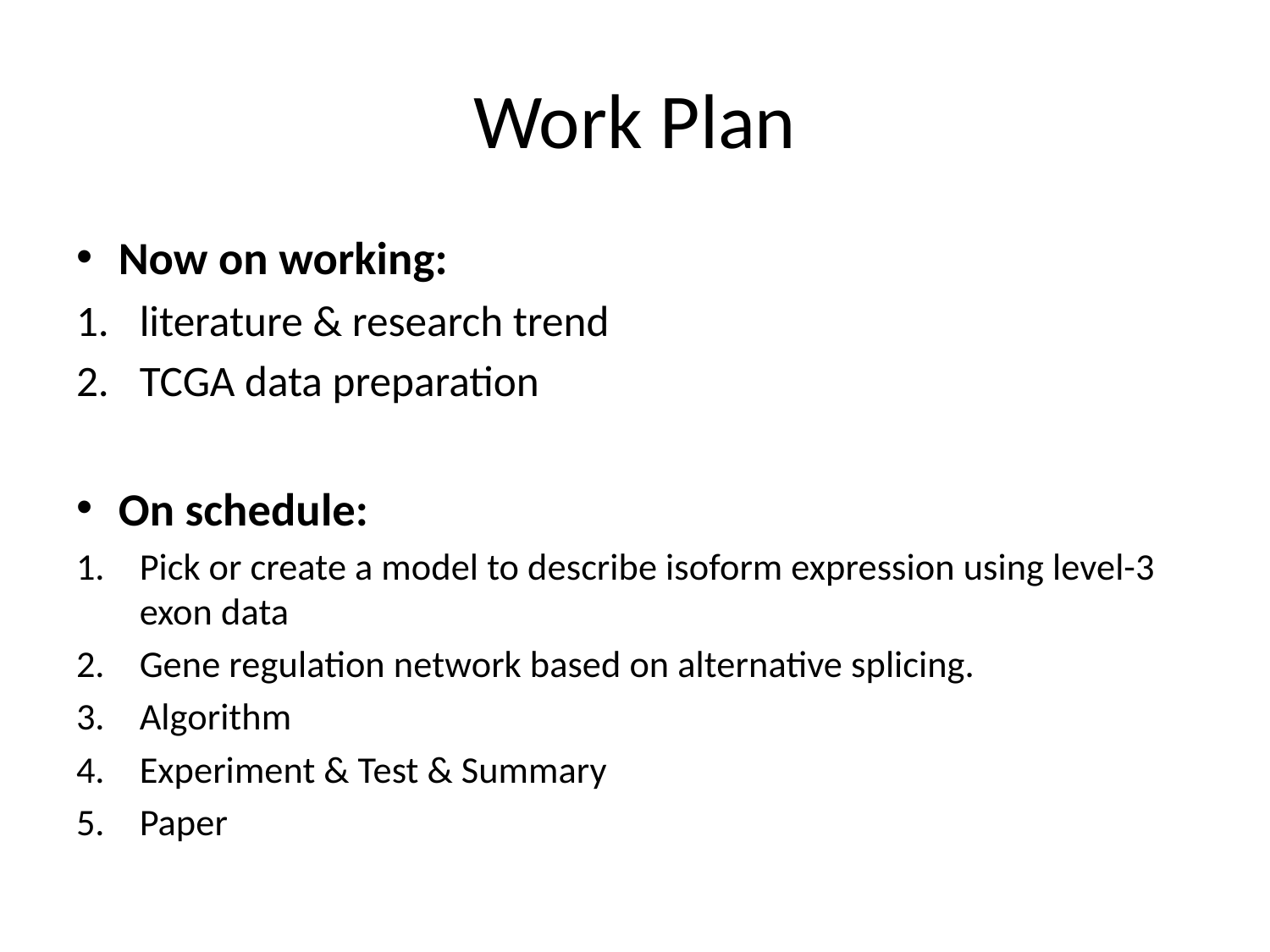

# Work Plan
Now on working:
literature & research trend
TCGA data preparation

On schedule:
Pick or create a model to describe isoform expression using level-3 exon data
Gene regulation network based on alternative splicing.
Algorithm
Experiment & Test & Summary
Paper